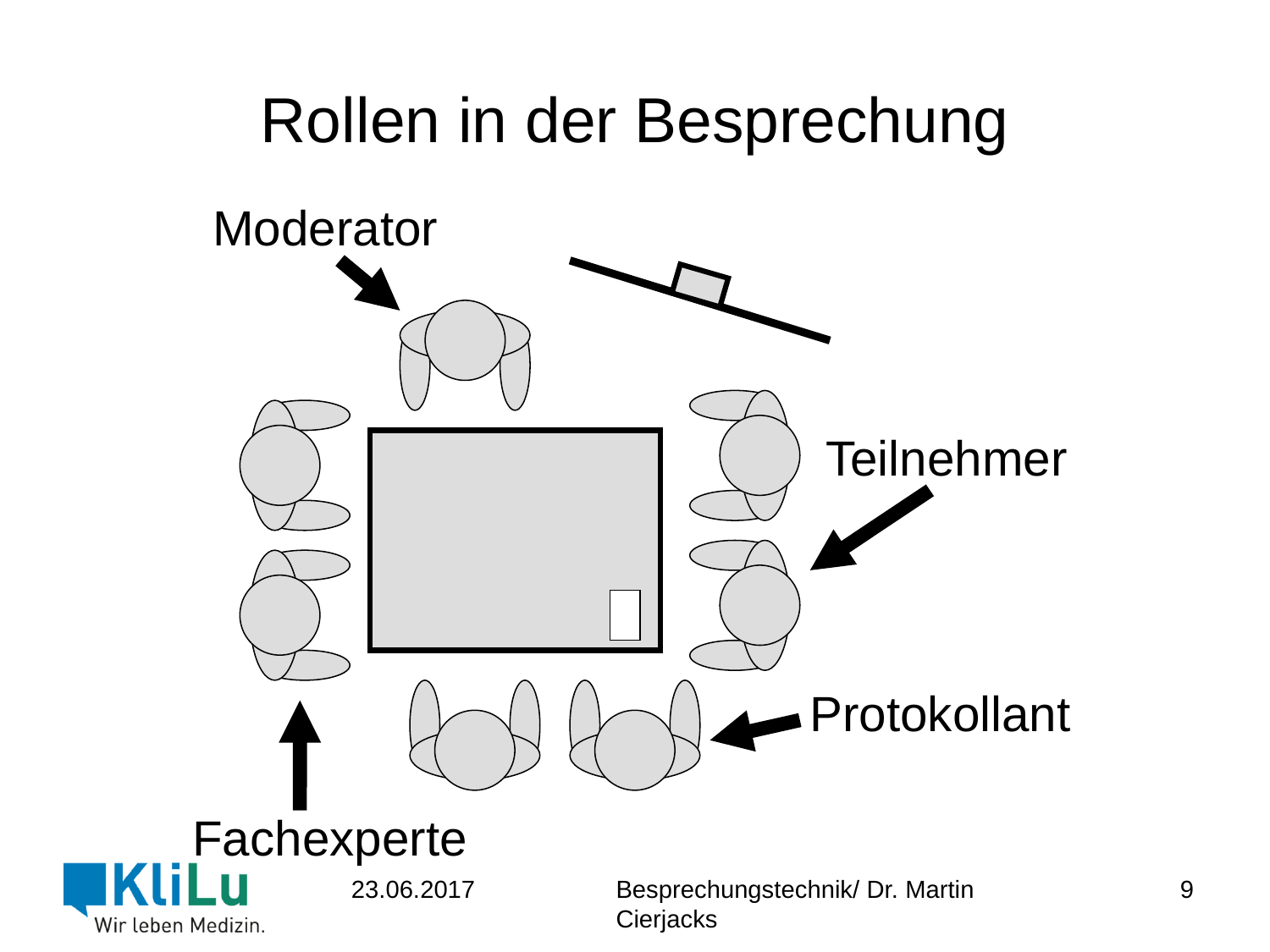

# Rollen in der Besprechung
Moderator

Teilnehmer

Protokollant

Fachexperte
9
23.06.2017
Besprechungstechnik/ Dr. Martin Cierjacks